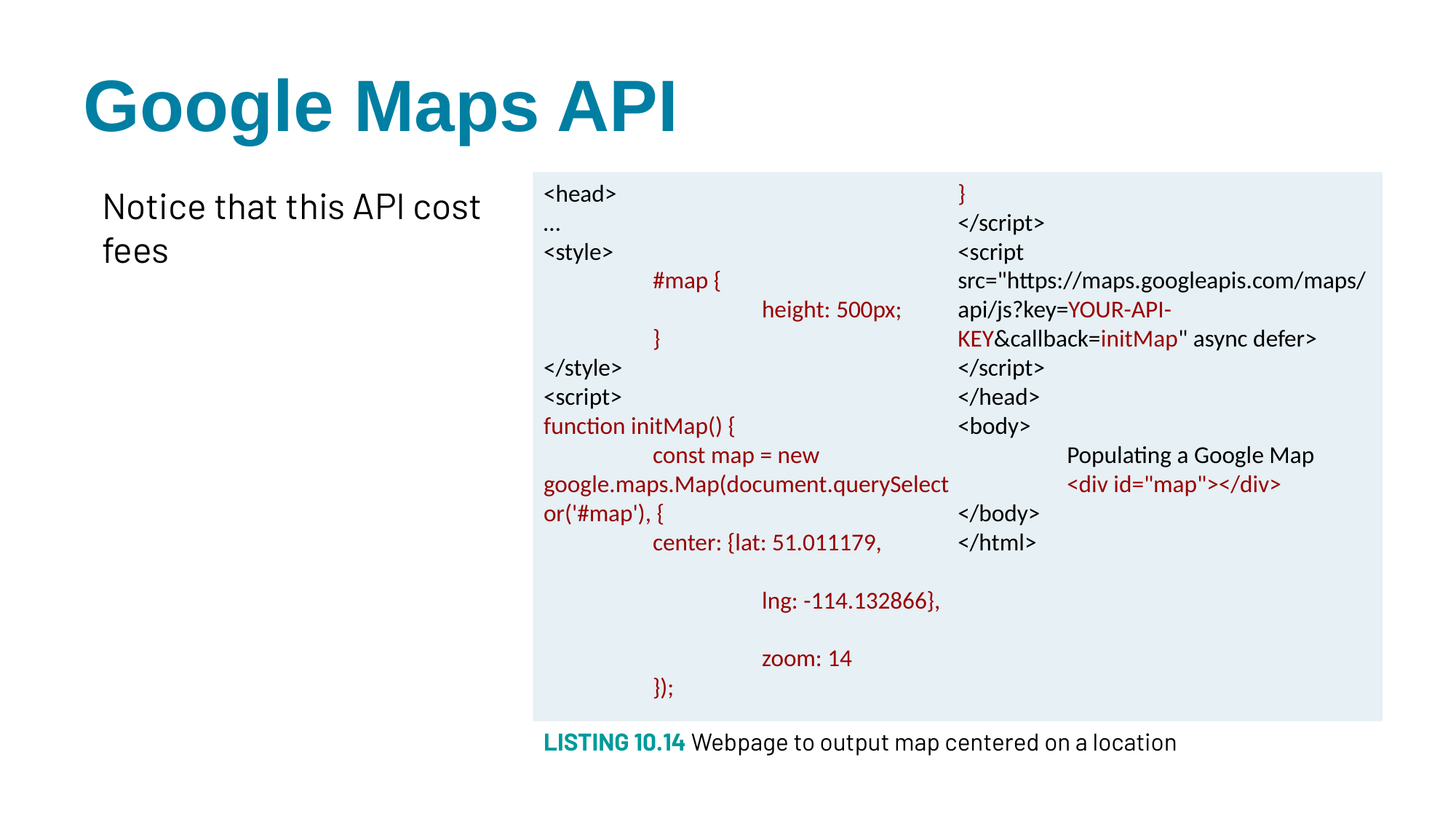

# Google Maps API
Notice that this API cost fees
<head>
…
<style>
	#map {
		height: 500px;
	}
</style>
<script>
function initMap() {
	const map = new 	google.maps.Map(document.querySelector('#map'), {
	center: {lat: 51.011179,
					lng: -114.132866},
					zoom: 14
	});
}
</script>
<script src="https://maps.googleapis.com/maps/api/js?key=YOUR-API-KEY&callback=initMap" async defer>
</script>
</head>
<body>
	Populating a Google Map
	<div id="map"></div>
</body>
</html>
LISTING 10.14 Webpage to output map centered on a location